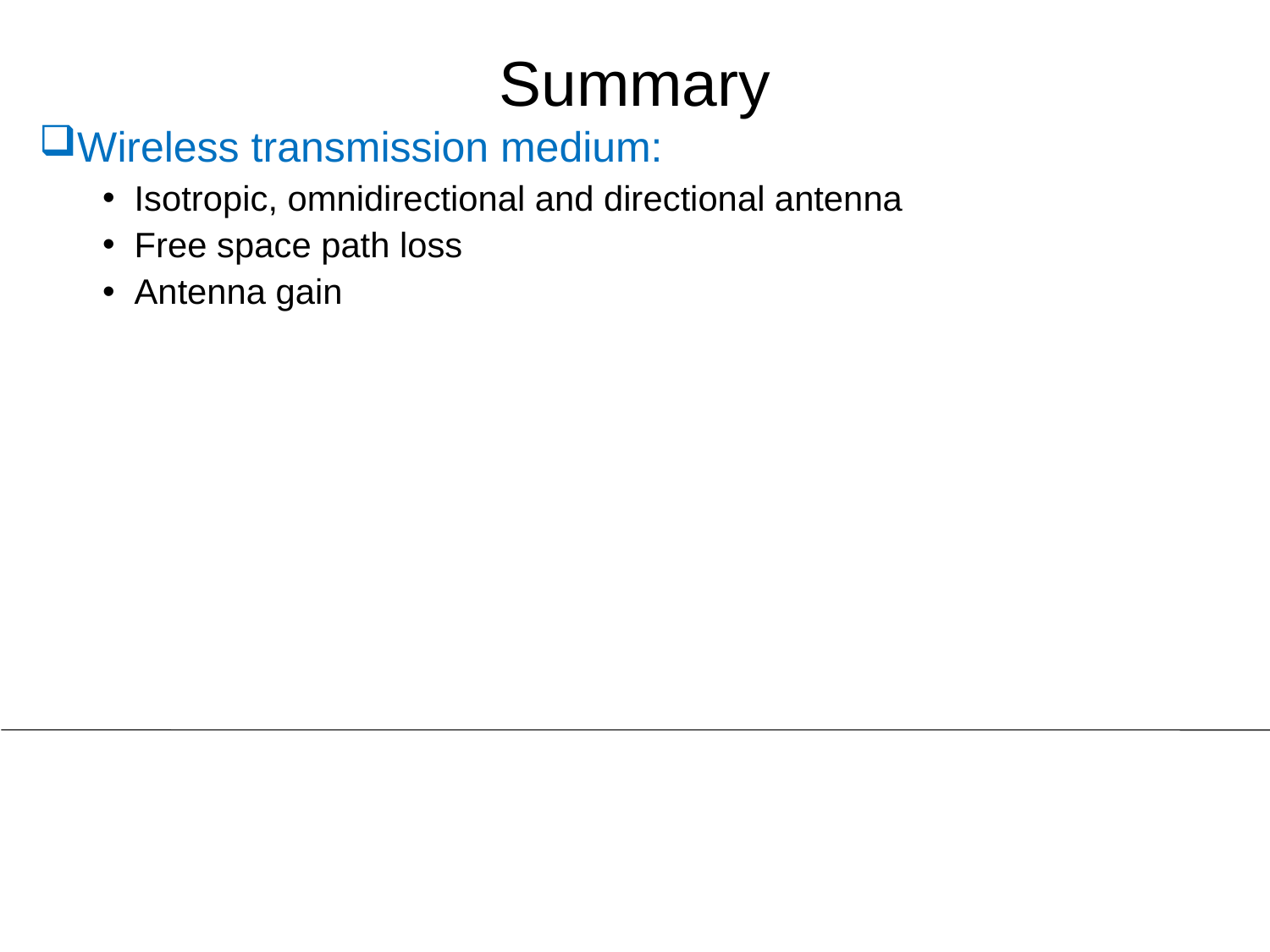

# Summary
Wireless transmission medium:
Isotropic, omnidirectional and directional antenna
Free space path loss
Antenna gain